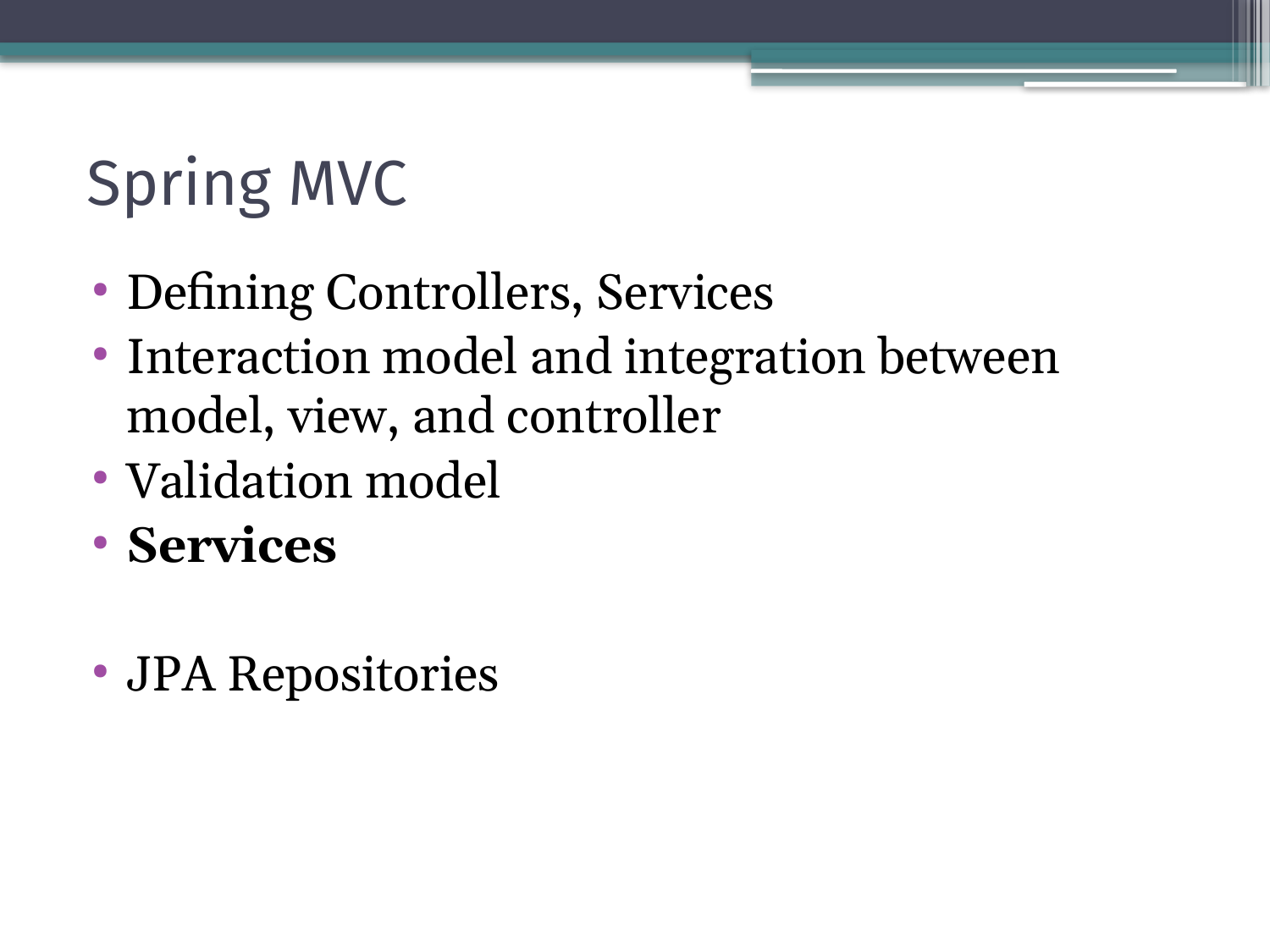

# Spring MVC
Defining Controllers, Services
Interaction model and integration between model, view, and controller
Validation model
Services

JPA Repositories